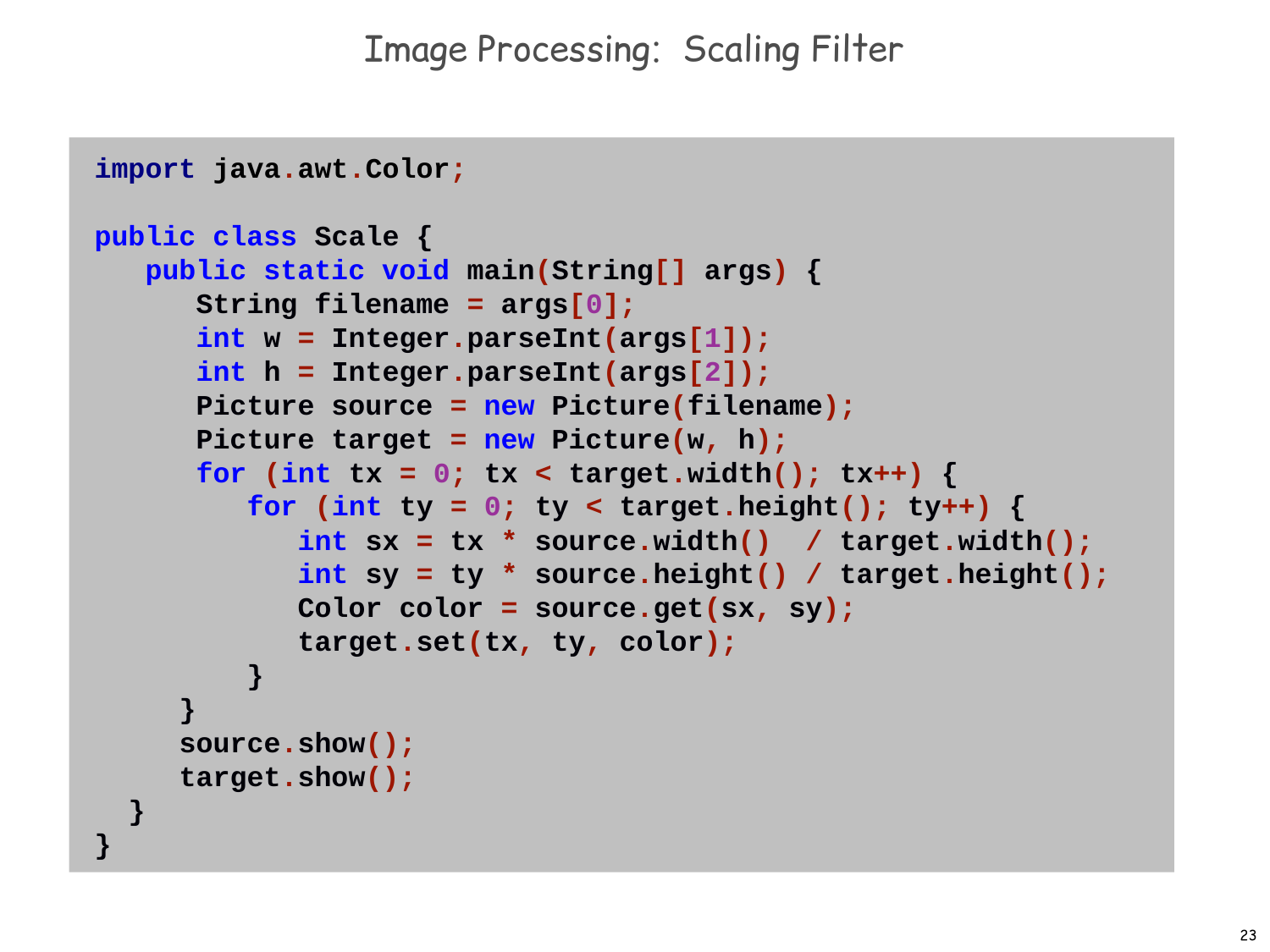

# Image Processing:  Scaling Filter
import java.awt.Color;

public class Scale {
   public static void main(String[] args) {
      String filename = args[0];
      int w = Integer.parseInt(args[1]);
      int h = Integer.parseInt(args[2]);
      Picture source = new Picture(filename);
      Picture target = new Picture(w, h);
      for (int tx = 0; tx < target.width(); tx++) {
         for (int ty = 0; ty < target.height(); ty++) {
            int sx = tx * source.width()  / target.width();
            int sy = ty * source.height() / target.height();
            Color color = source.get(sx, sy);
            target.set(tx, ty, color);
         }
     }
     source.show();
     target.show();
  }
}
23